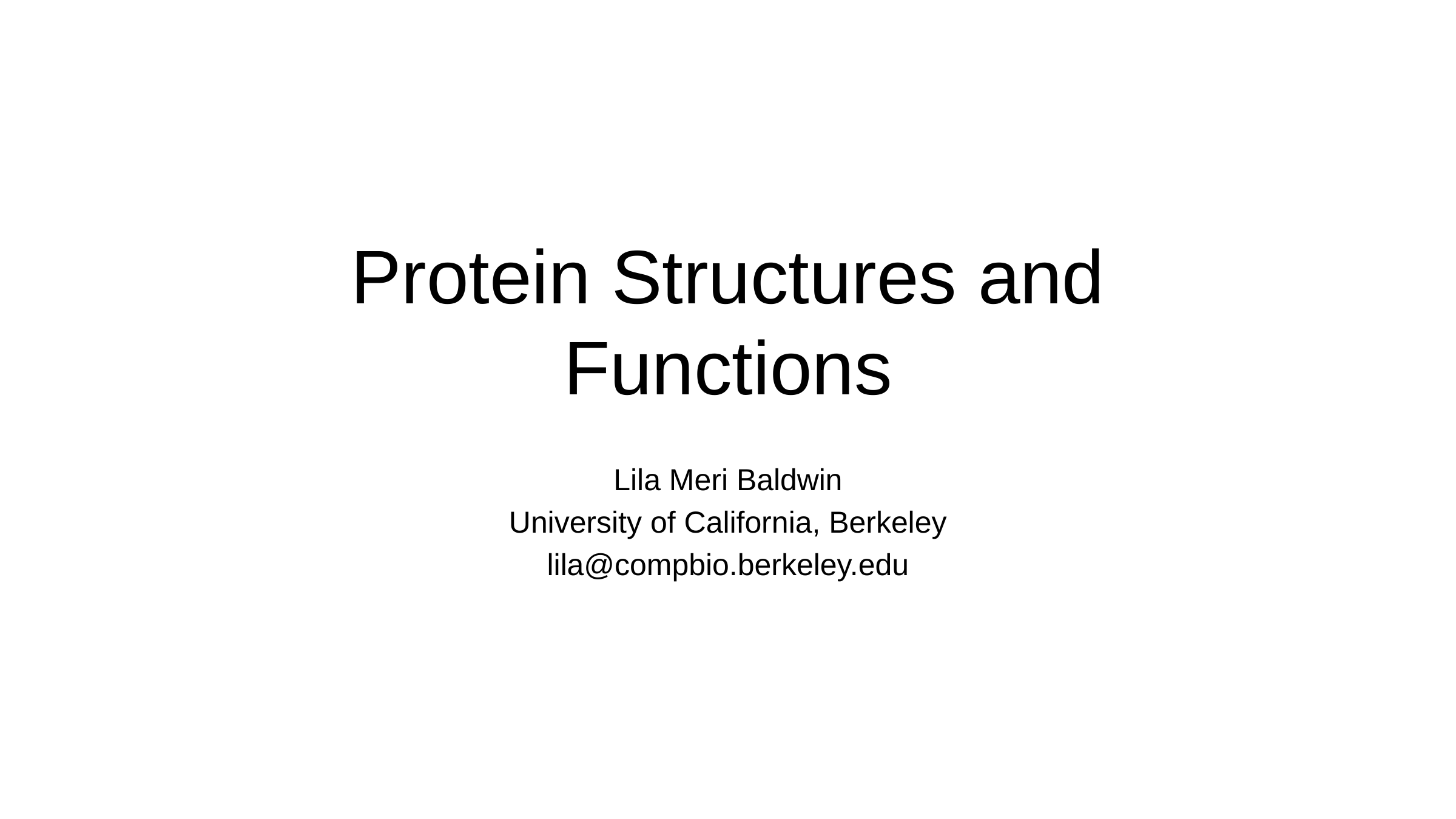

# Protein Structures and Functions
Lila Meri Baldwin
University of California, Berkeley
lila@compbio.berkeley.edu